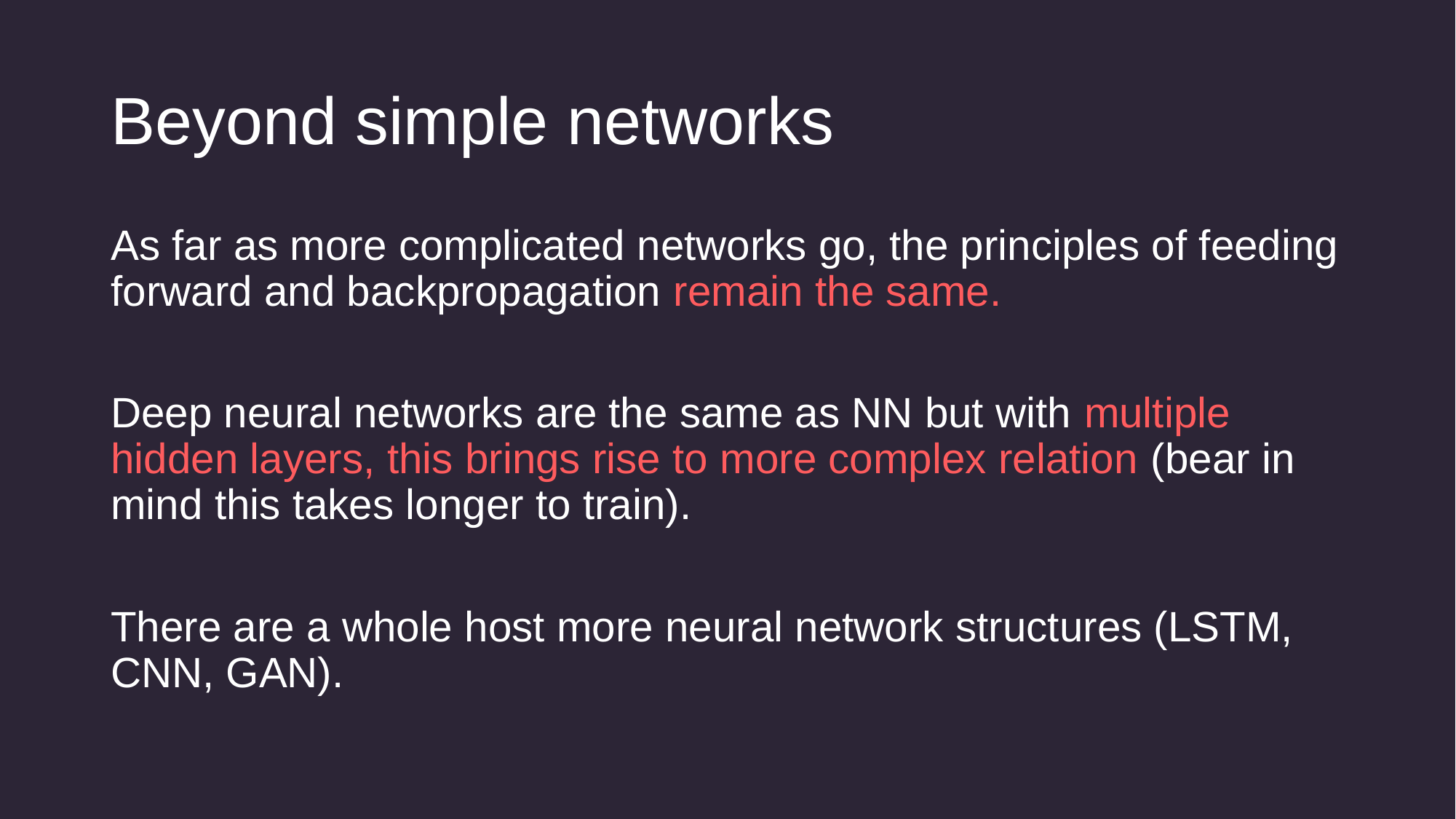

# Beyond simple networks
As far as more complicated networks go, the principles of feeding forward and backpropagation remain the same.

Deep neural networks are the same as NN but with multiple hidden layers, this brings rise to more complex relation (bear in mind this takes longer to train).

There are a whole host more neural network structures (LSTM, CNN, GAN).